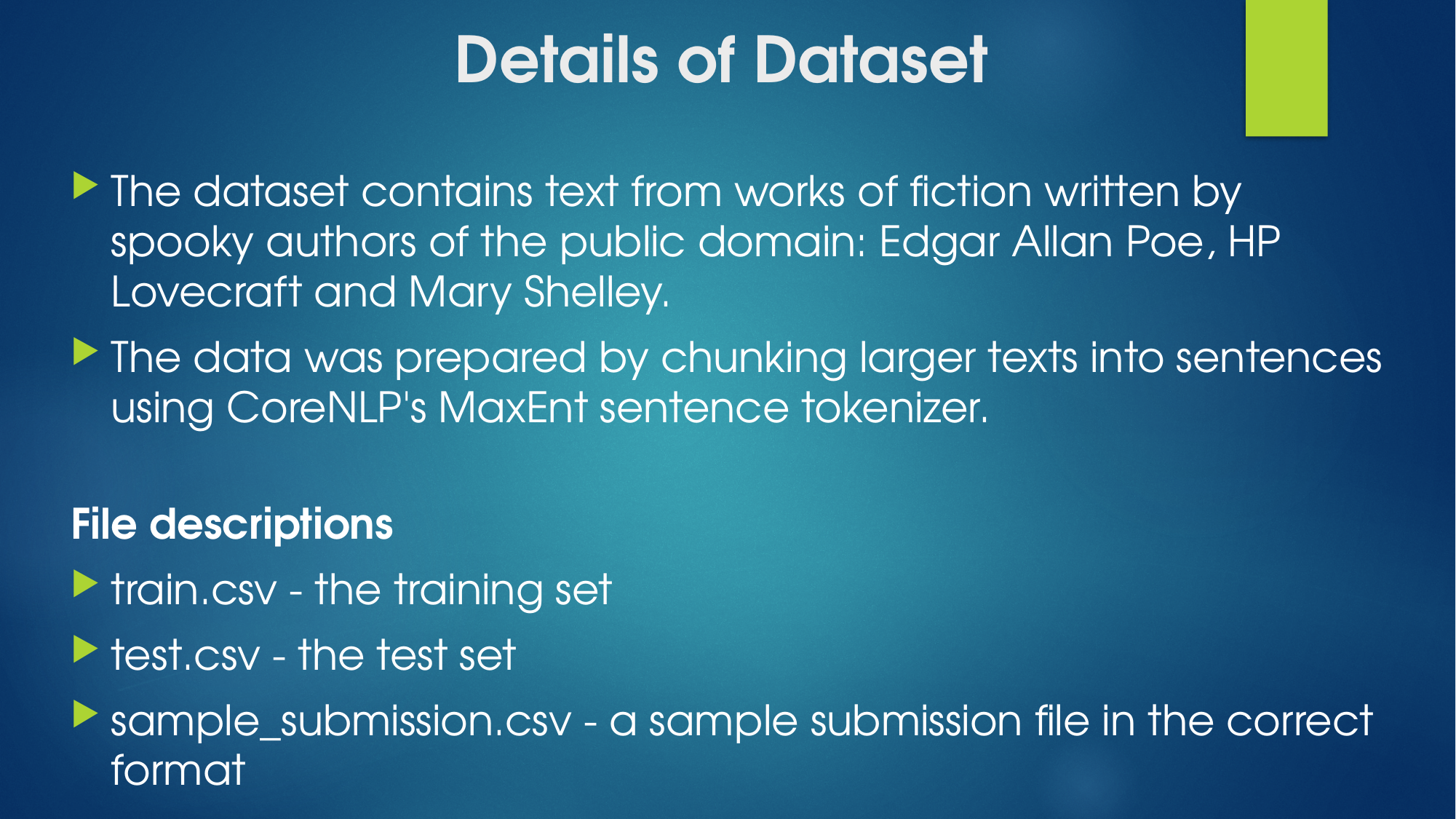

# Details of Dataset
The dataset contains text from works of fiction written by spooky authors of the public domain: Edgar Allan Poe, HP Lovecraft and Mary Shelley.
The data was prepared by chunking larger texts into sentences using CoreNLP's MaxEnt sentence tokenizer.

File descriptions
train.csv - the training set
test.csv - the test set
sample_submission.csv - a sample submission file in the correct format